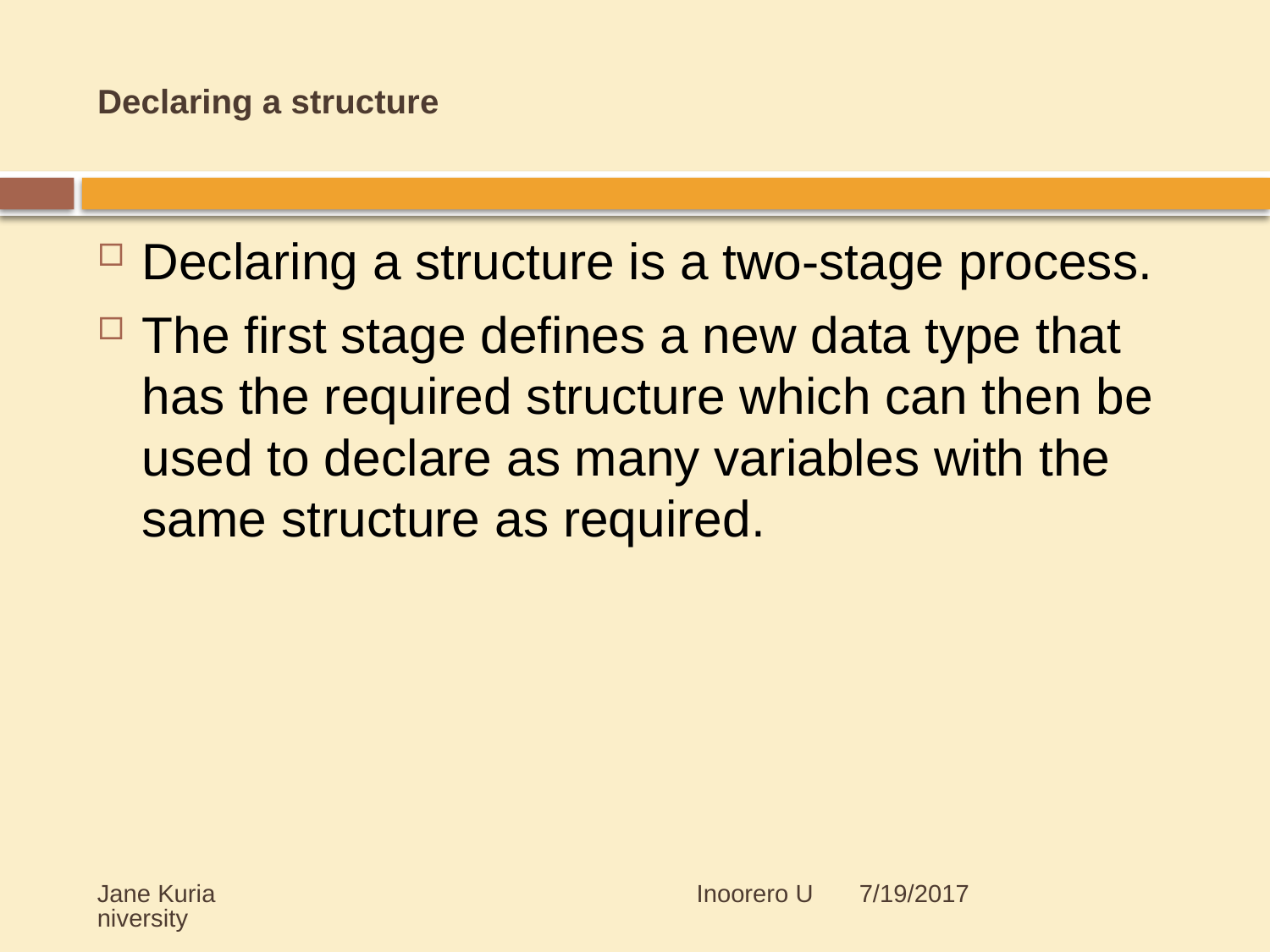

# Declaring a structure
4
Declaring a structure is a two-stage process.
The first stage defines a new data type that has the required structure which can then be used to declare as many variables with the same structure as required.

Jane Kuria                                                                     Inoorero University
7/19/2017